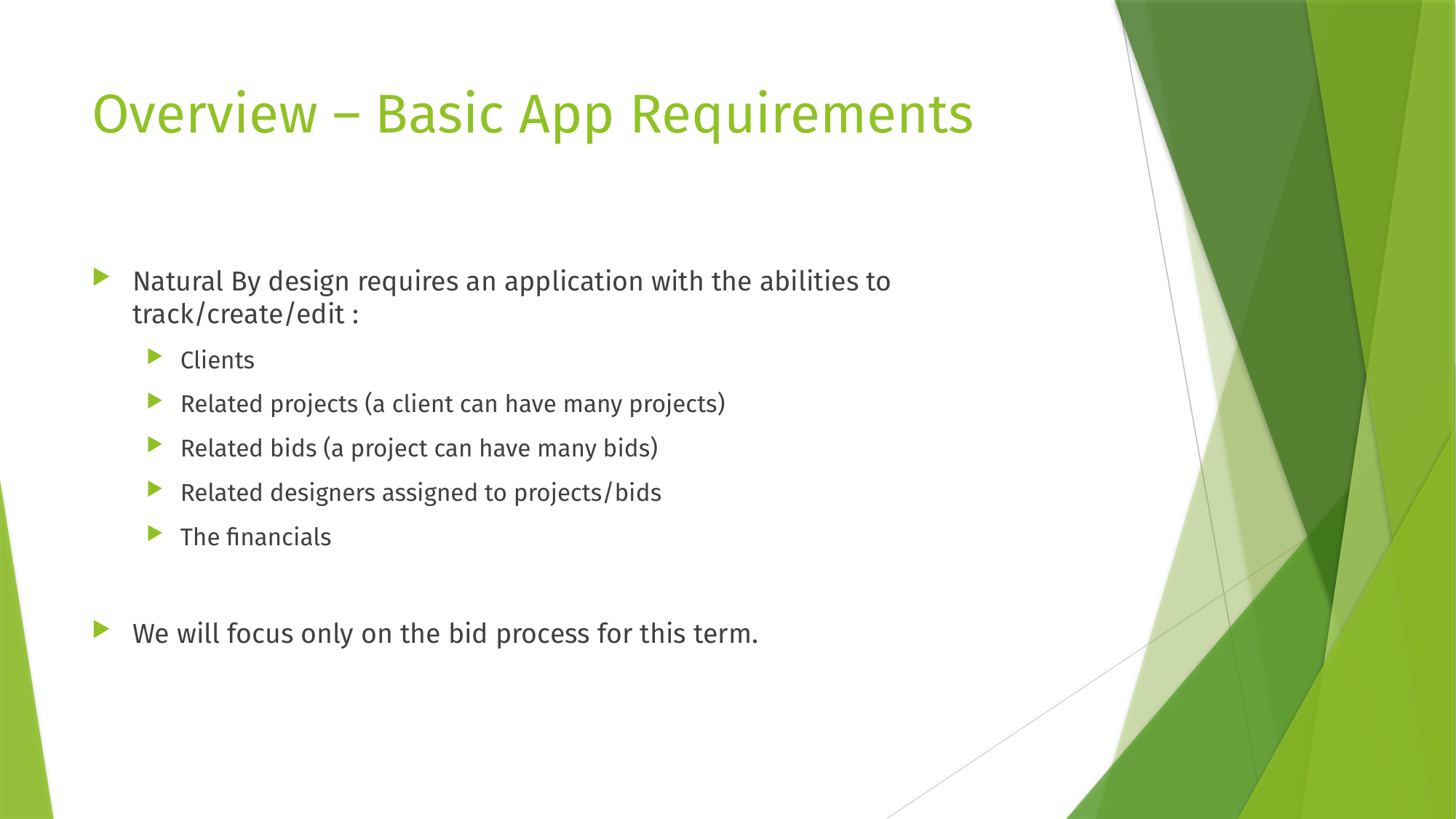

# Overview – Basic App Requirements
Natural By design requires an application with the abilities to track/create/edit :
Clients
Related projects (a client can have many projects)
Related bids (a project can have many bids)
Related designers assigned to projects/bids
The financials

We will focus only on the bid process for this term.